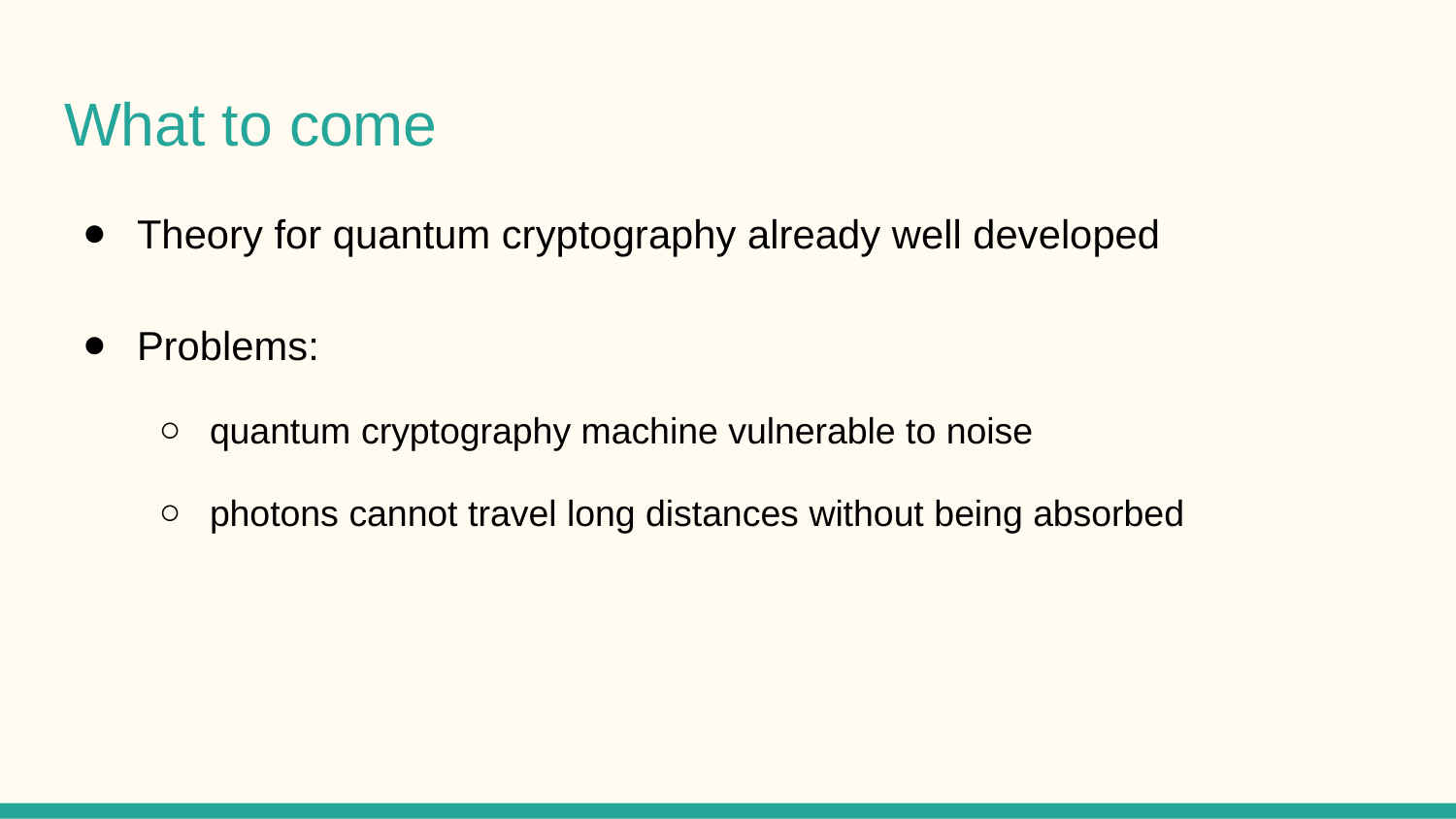

# What to come
Theory for quantum cryptography already well developed

Problems:
quantum cryptography machine vulnerable to noise
photons cannot travel long distances without being absorbed